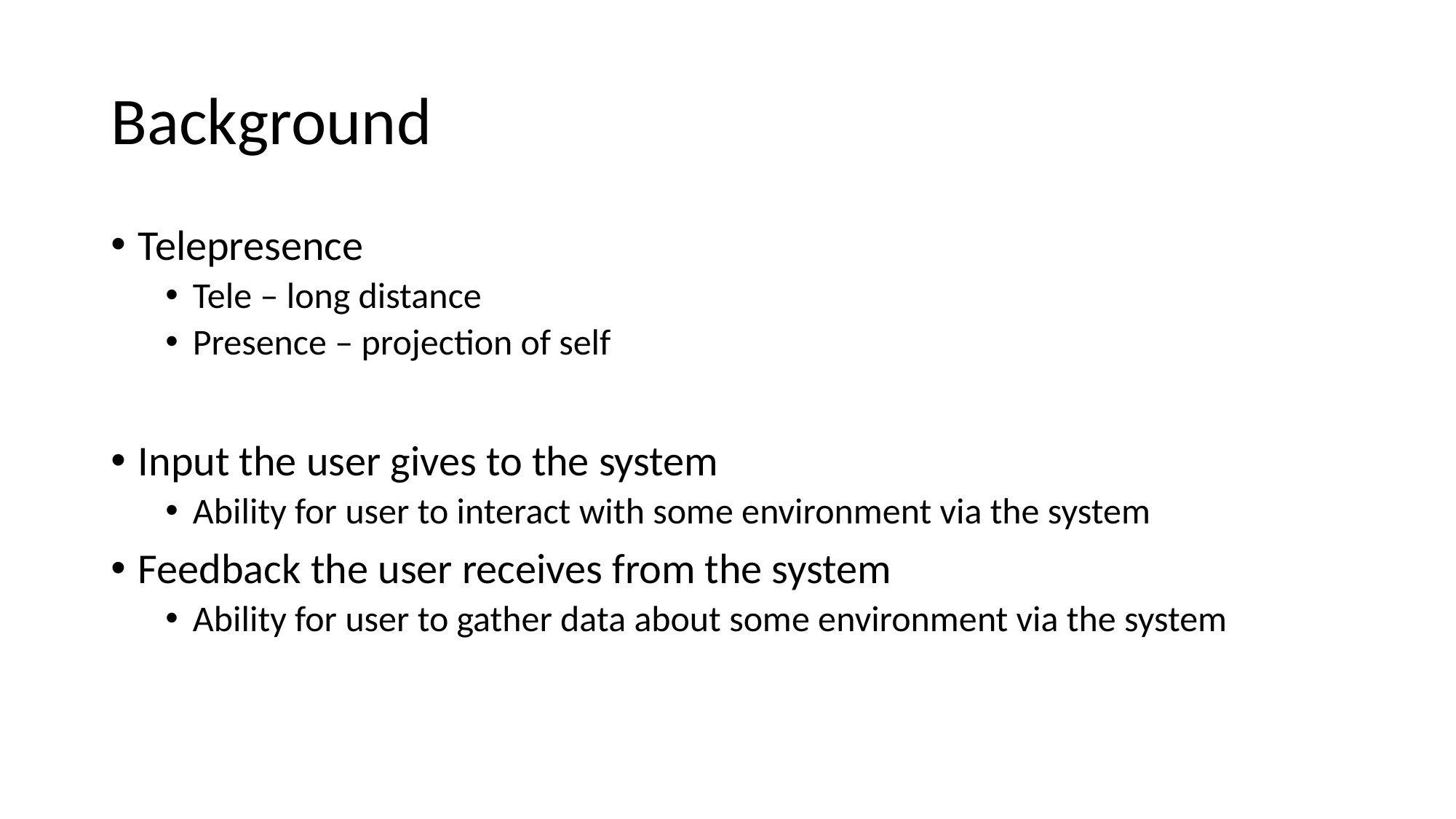

# Background
Telepresence
Tele – long distance
Presence – projection of self

Input the user gives to the system
Ability for user to interact with some environment via the system
Feedback the user receives from the system
Ability for user to gather data about some environment via the system